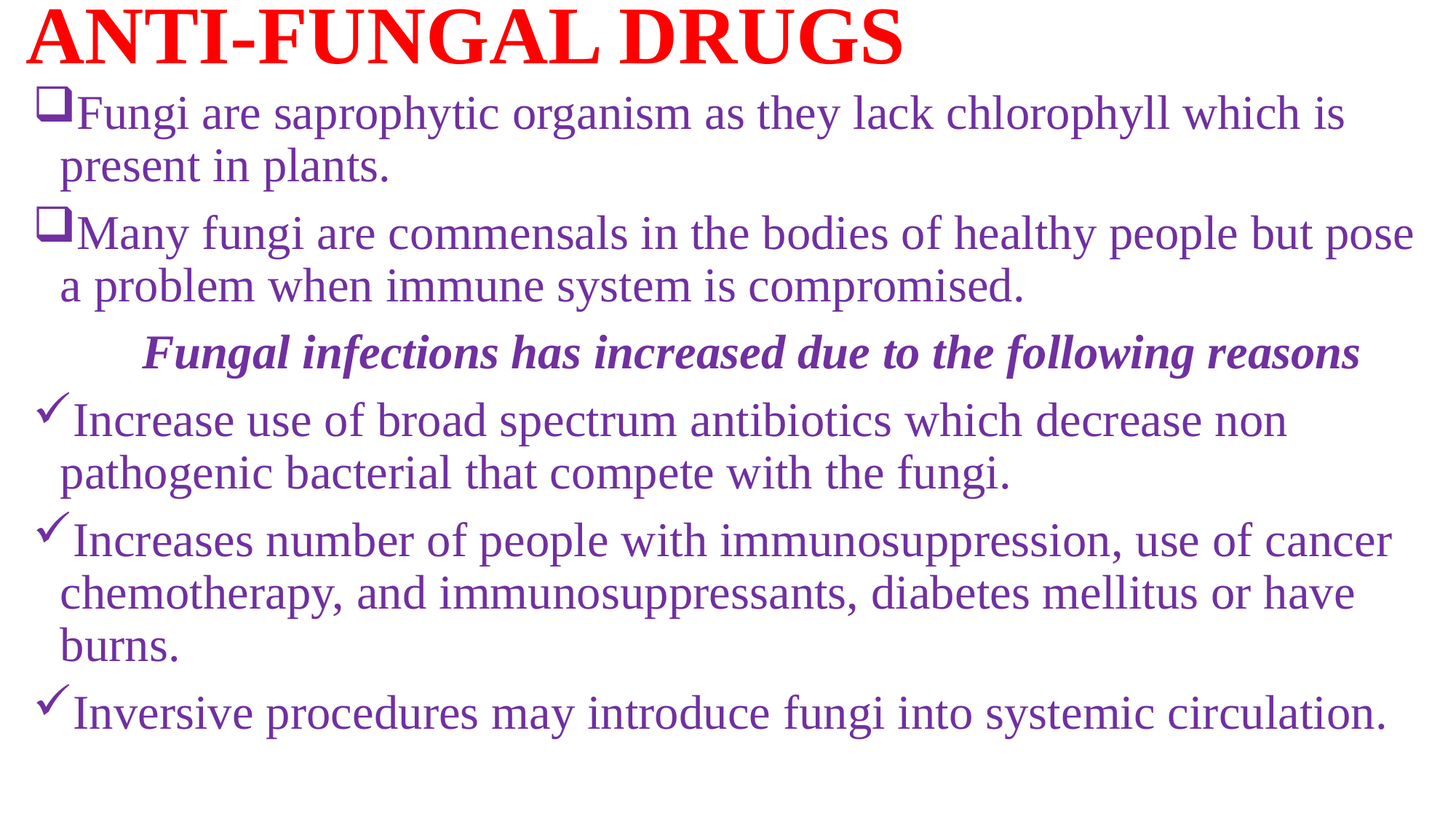

# ANTI-FUNGAL DRUGS
Fungi are saprophytic organism as they lack chlorophyll which is present in plants.
Many fungi are commensals in the bodies of healthy people but pose a problem when immune system is compromised.
	Fungal infections has increased due to the following reasons
Increase use of broad spectrum antibiotics which decrease non pathogenic bacterial that compete with the fungi.
Increases number of people with immunosuppression, use of cancer chemotherapy, and immunosuppressants, diabetes mellitus or have burns.
Inversive procedures may introduce fungi into systemic circulation.